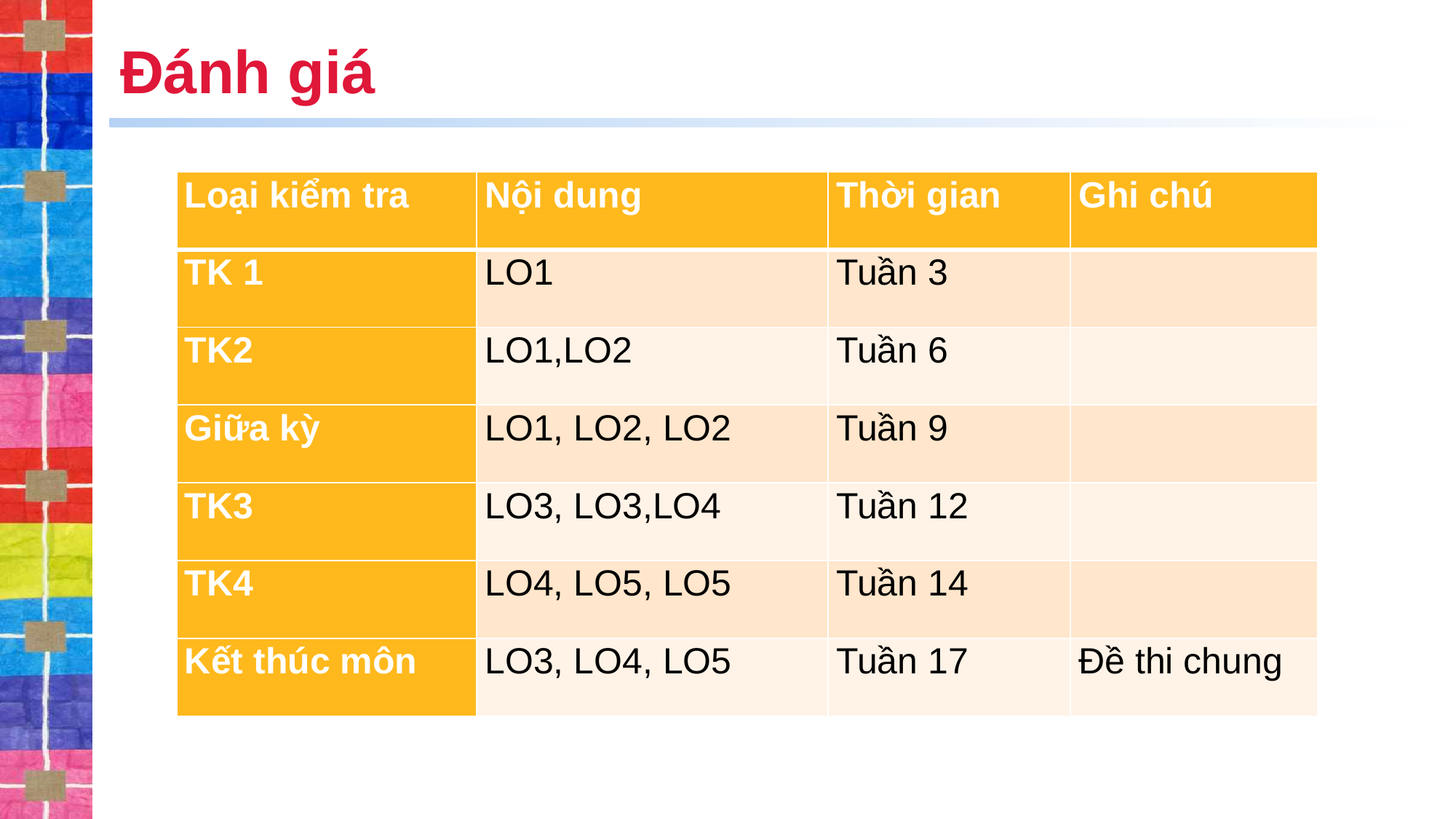

# Đánh giá
| Loại kiểm tra | Nội dung | Thời gian | Ghi chú |
| --- | --- | --- | --- |
| TK 1 | LO1 | Tuần 3 |  |
| TK2 | LO1,LO2 | Tuần 6 |  |
| Giữa kỳ | LO1, LO2, LO2 | Tuần 9 |  |
| TK3 | LO3, LO3,LO4 | Tuần 12 |  |
| TK4 | LO4, LO5, LO5 | Tuần 14 |  |
| Kết thúc môn | LO3, LO4, LO5 | Tuần 17 | Đề thi chung |